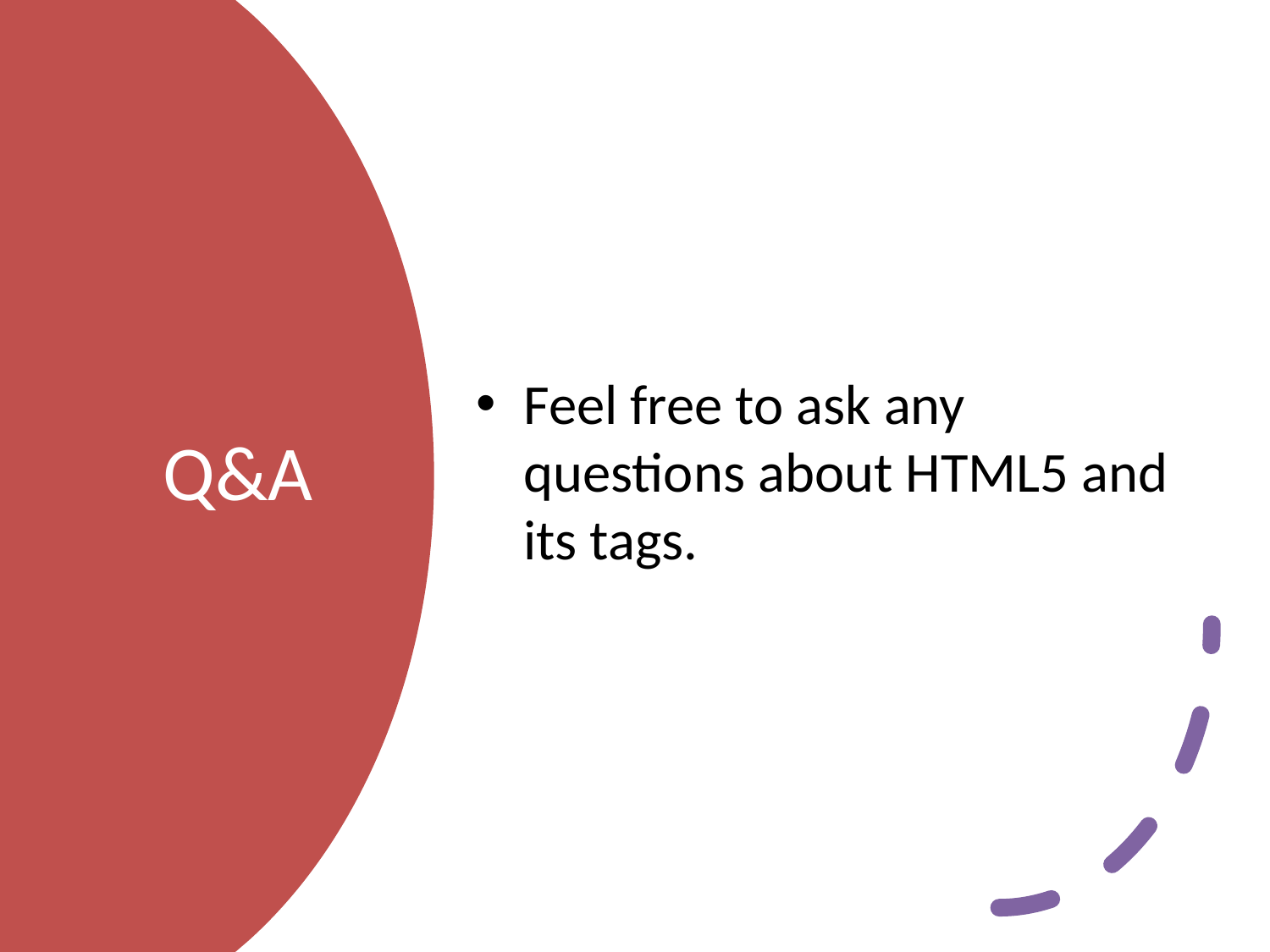

Feel free to ask any questions about HTML5 and its tags.
# Q&A